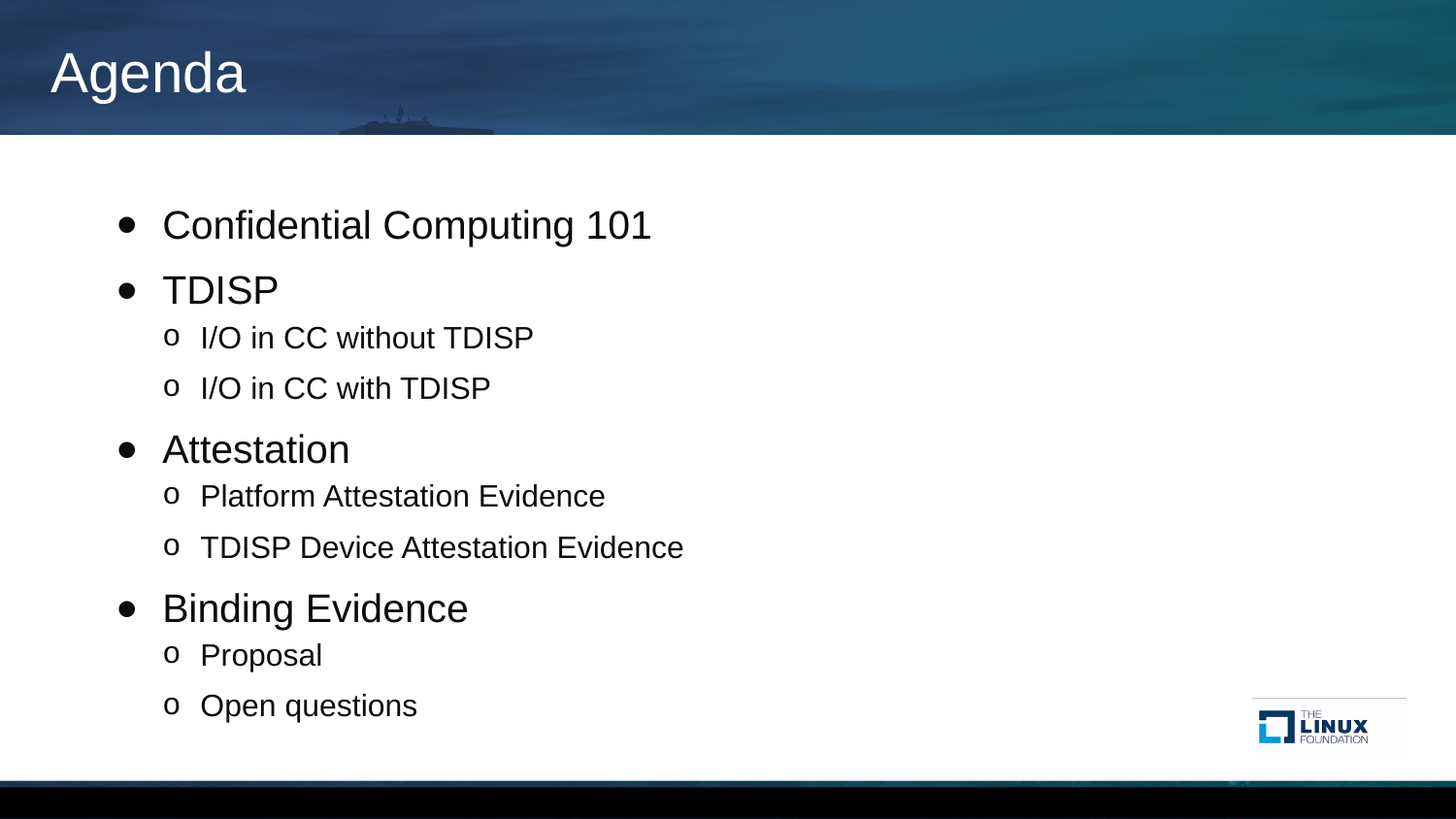

# Agenda
Confidential Computing 101
TDISP
I/O in CC without TDISP
I/O in CC with TDISP
Attestation
Platform Attestation Evidence
TDISP Device Attestation Evidence
Binding Evidence
Proposal
Open questions